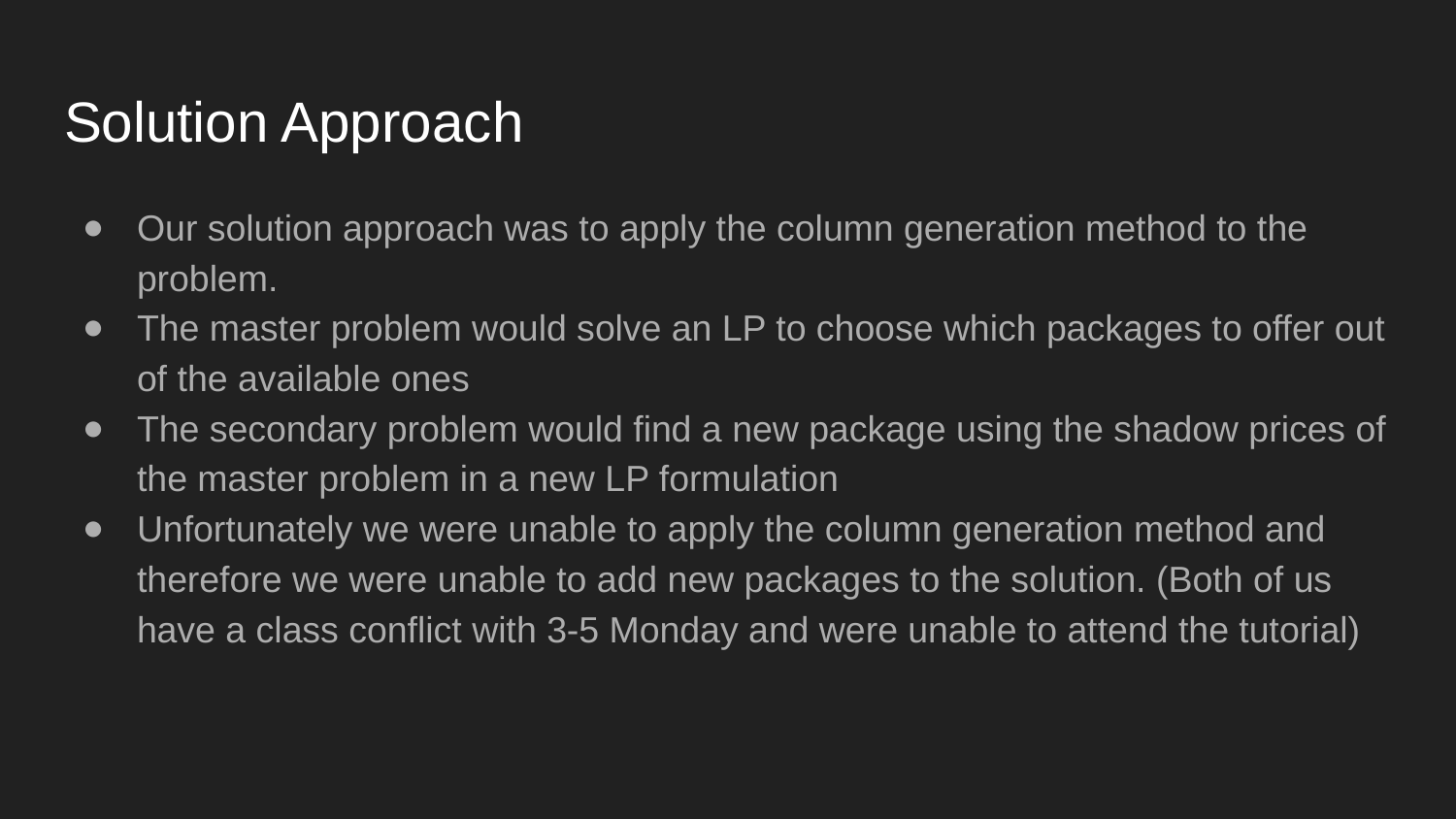

# Solution Approach
Our solution approach was to apply the column generation method to the problem.
The master problem would solve an LP to choose which packages to offer out of the available ones
The secondary problem would find a new package using the shadow prices of the master problem in a new LP formulation
Unfortunately we were unable to apply the column generation method and therefore we were unable to add new packages to the solution. (Both of us have a class conflict with 3-5 Monday and were unable to attend the tutorial)